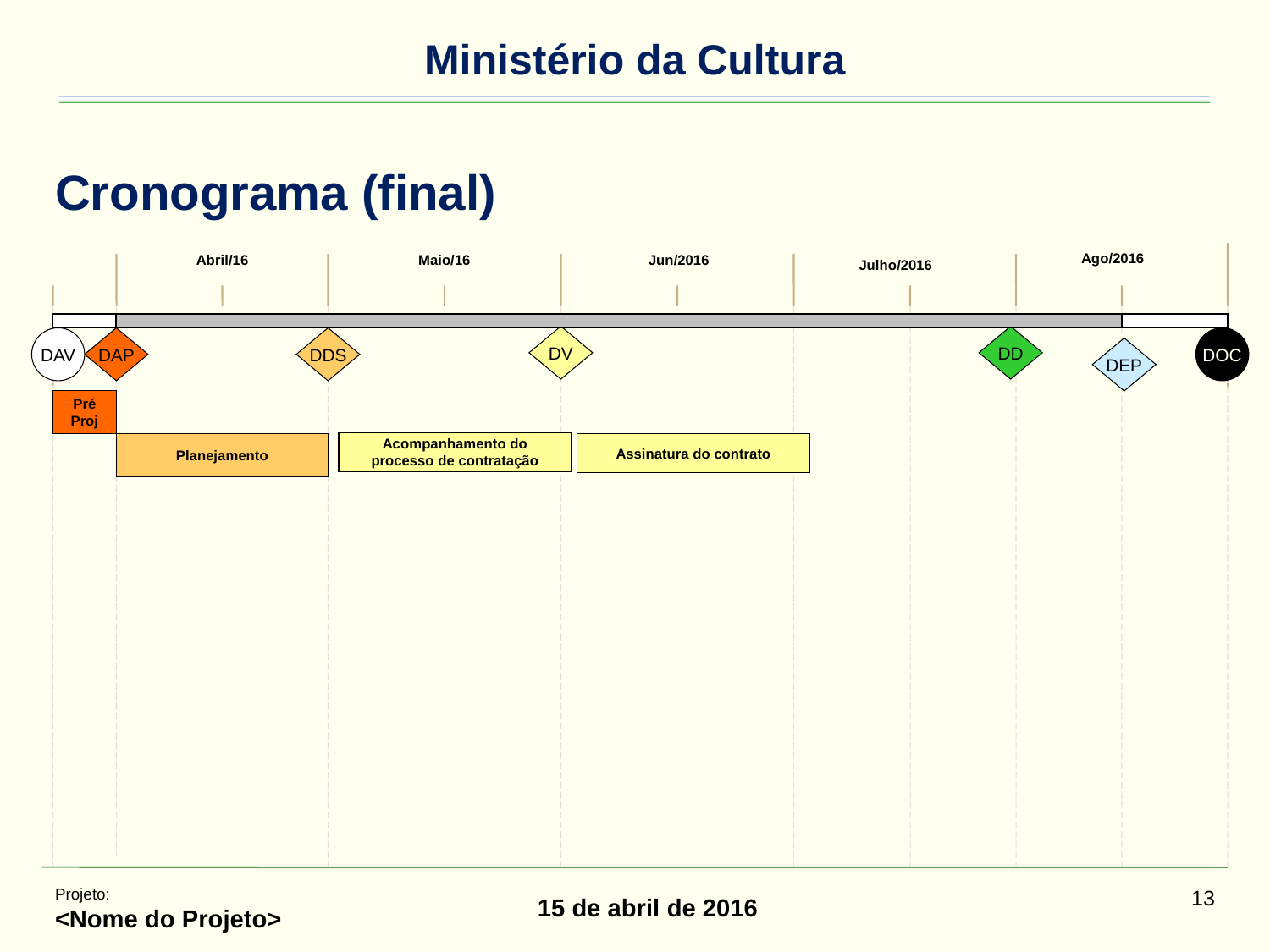

# Cronograma (final)
Ago/2016

Abril/16
Maio/16
Jun/2016
Julho/2016

DV
DD
DAV
DAP
DDS
DOC
DEP

Pré Proj
Acompanhamento do processo de contratação
Planejamento
Assinatura do contrato
Projeto:
<Nome do Projeto>
13